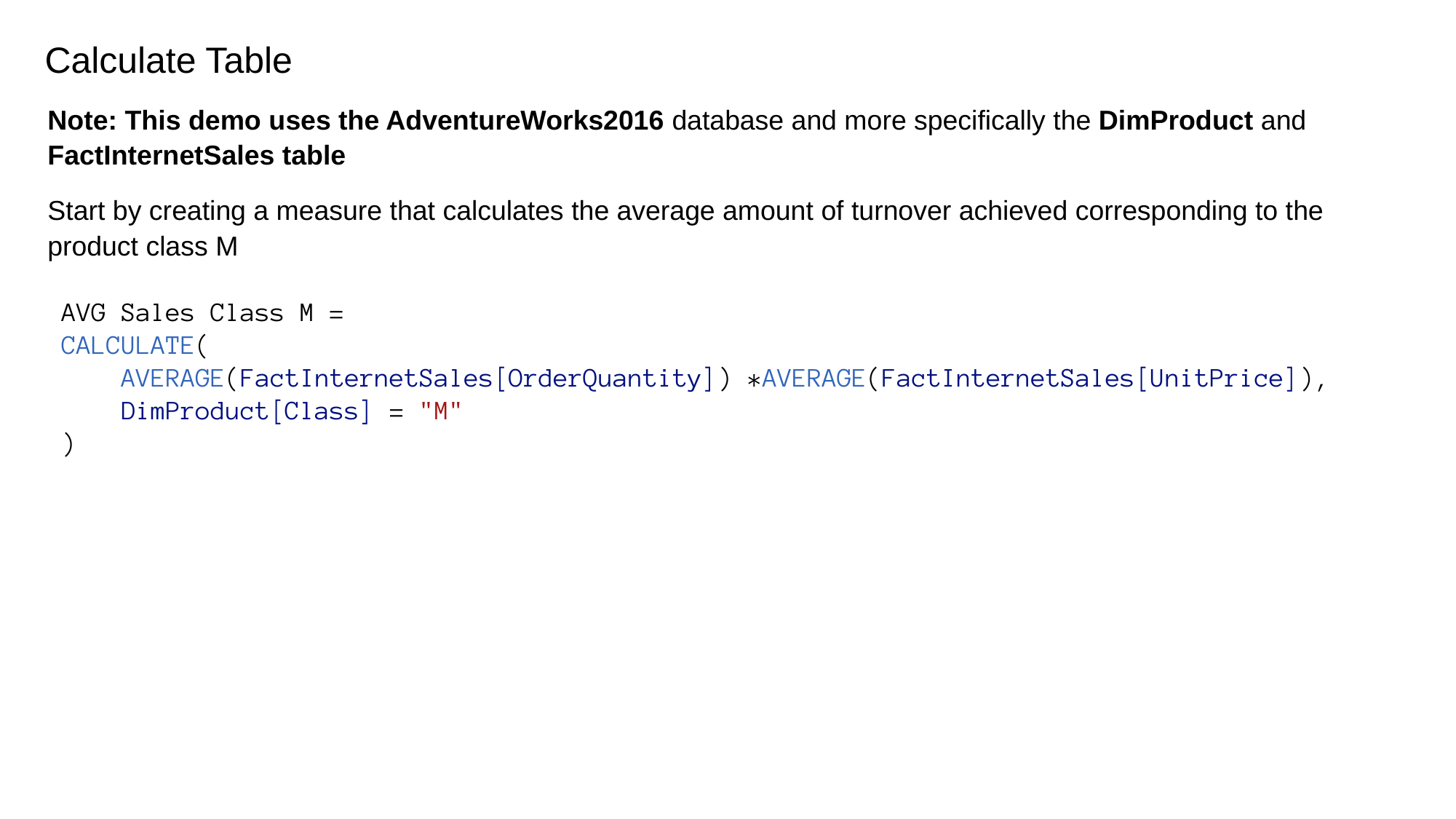

Calculate Table
Note: This demo uses the AdventureWorks2016 database and more specifically the DimProduct and FactInternetSales table
Start by creating a measure that calculates the average amount of turnover achieved corresponding to the product class M
AVG Sales Class M =
CALCULATE(
    AVERAGE(FactInternetSales[OrderQuantity]) *AVERAGE(FactInternetSales[UnitPrice]),
    DimProduct[Class] = "M"
)